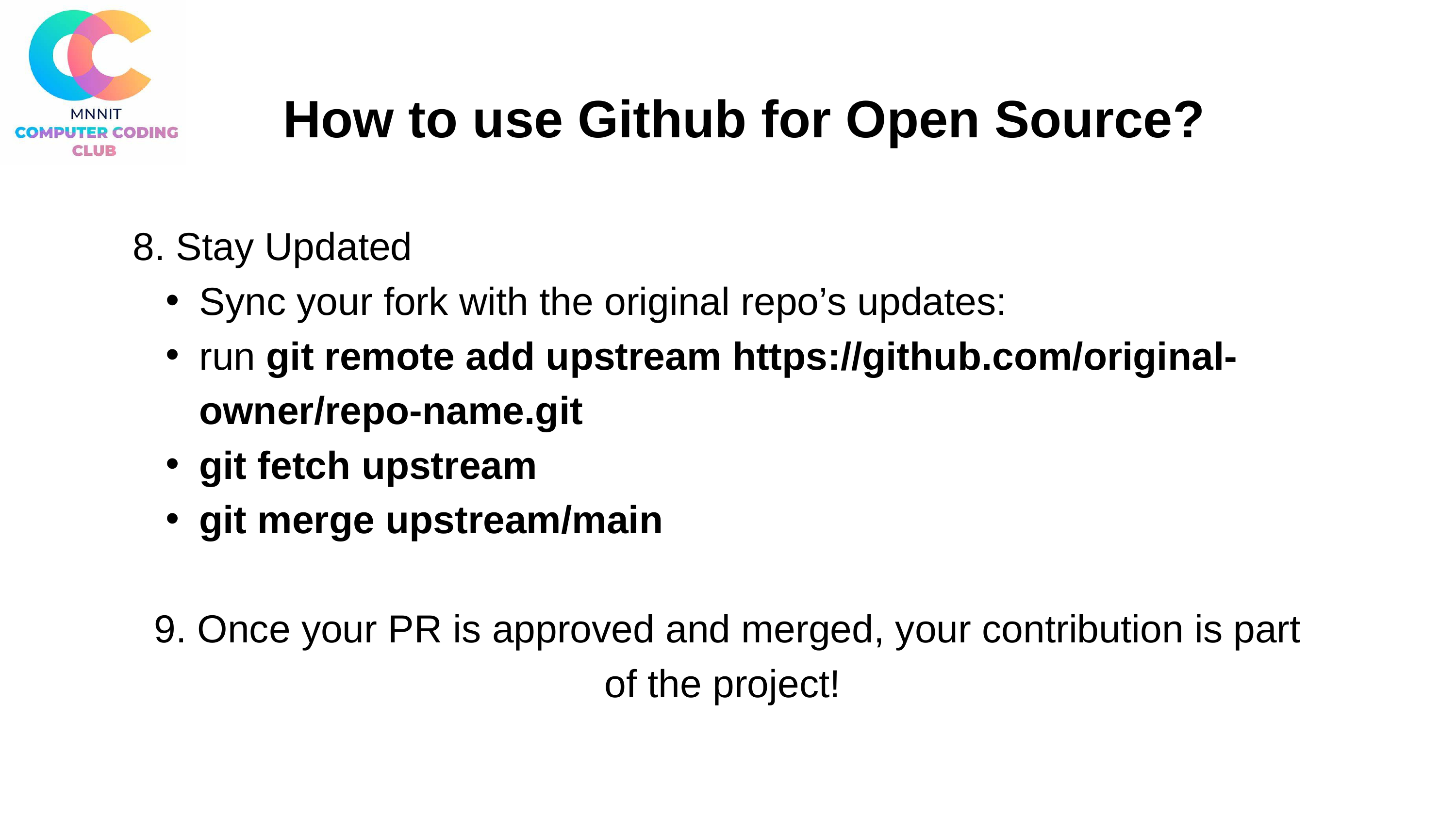

How to use Github for Open Source?
8. Stay Updated
Sync your fork with the original repo’s updates:
run git remote add upstream https://github.com/original-owner/repo-name.git
git fetch upstream
git merge upstream/main

9. Once your PR is approved and merged, your contribution is part of the project!